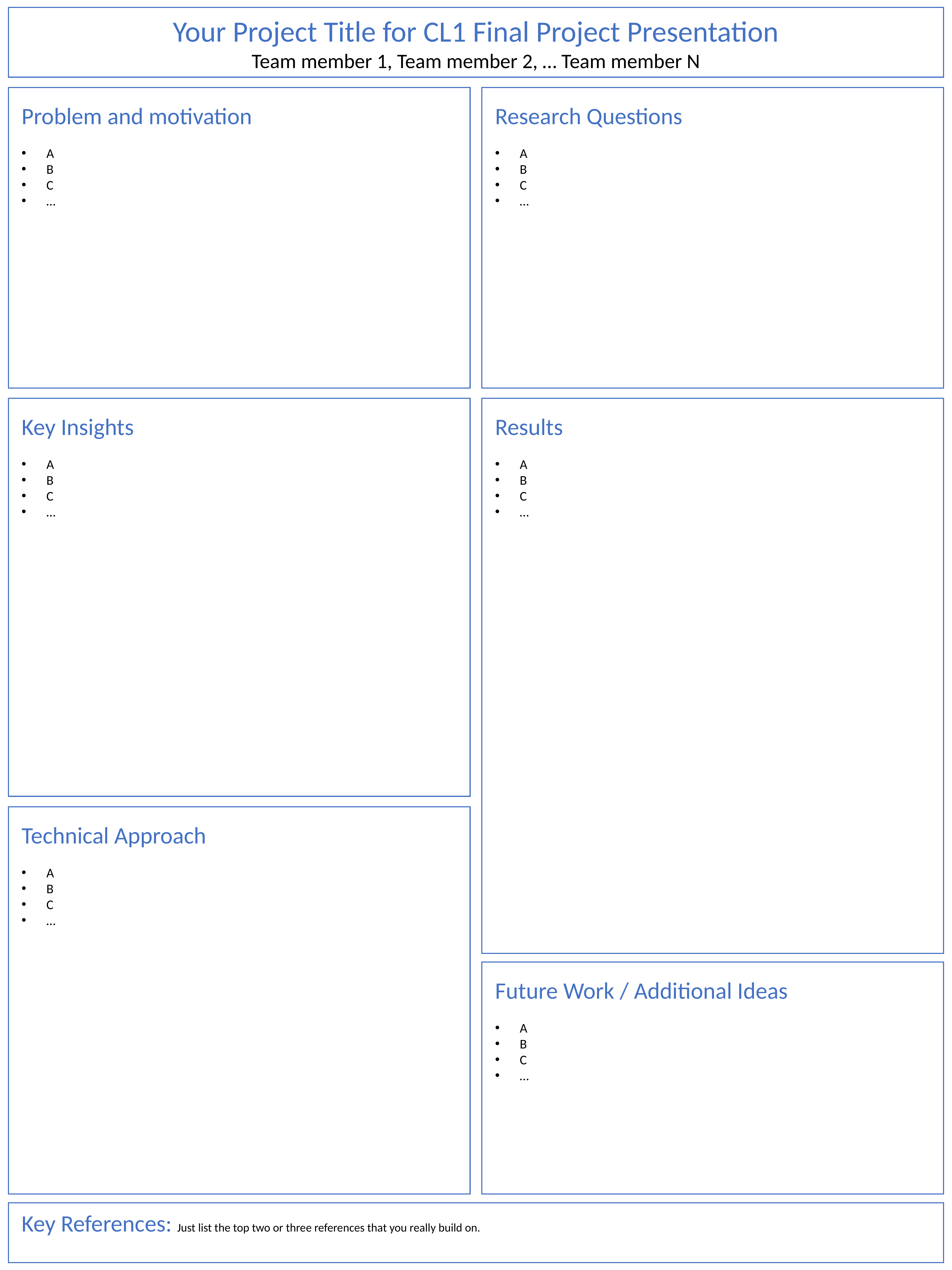

Your Project Title for CL1 Final Project Presentation
Team member 1, Team member 2, … Team member N
Problem and motivation

A
B
C
…
Research Questions

A
B
C
…
Results

A
B
C
…
Key Insights

A
B
C
…
Technical Approach

A
B
C
…
Future Work / Additional Ideas

A
B
C
…
Key References: Just list the top two or three references that you really build on.